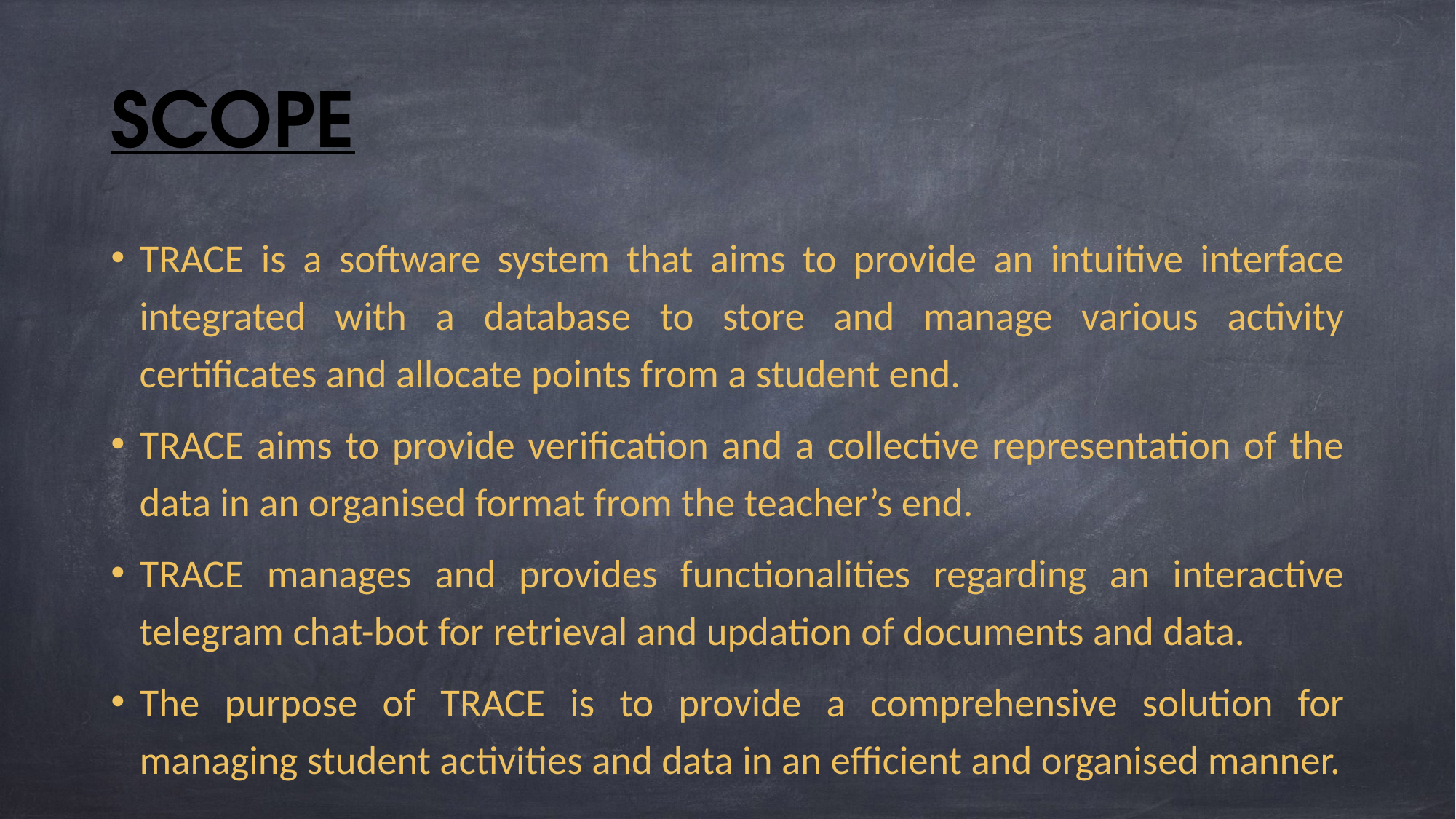

# SCOPE
TRACE is a software system that aims to provide an intuitive interface integrated with a database to store and manage various activity certificates and allocate points from a student end.
TRACE aims to provide verification and a collective representation of the data in an organised format from the teacher’s end.
TRACE manages and provides functionalities regarding an interactive telegram chat-bot for retrieval and updation of documents and data.
The purpose of TRACE is to provide a comprehensive solution for managing student activities and data in an efficient and organised manner.